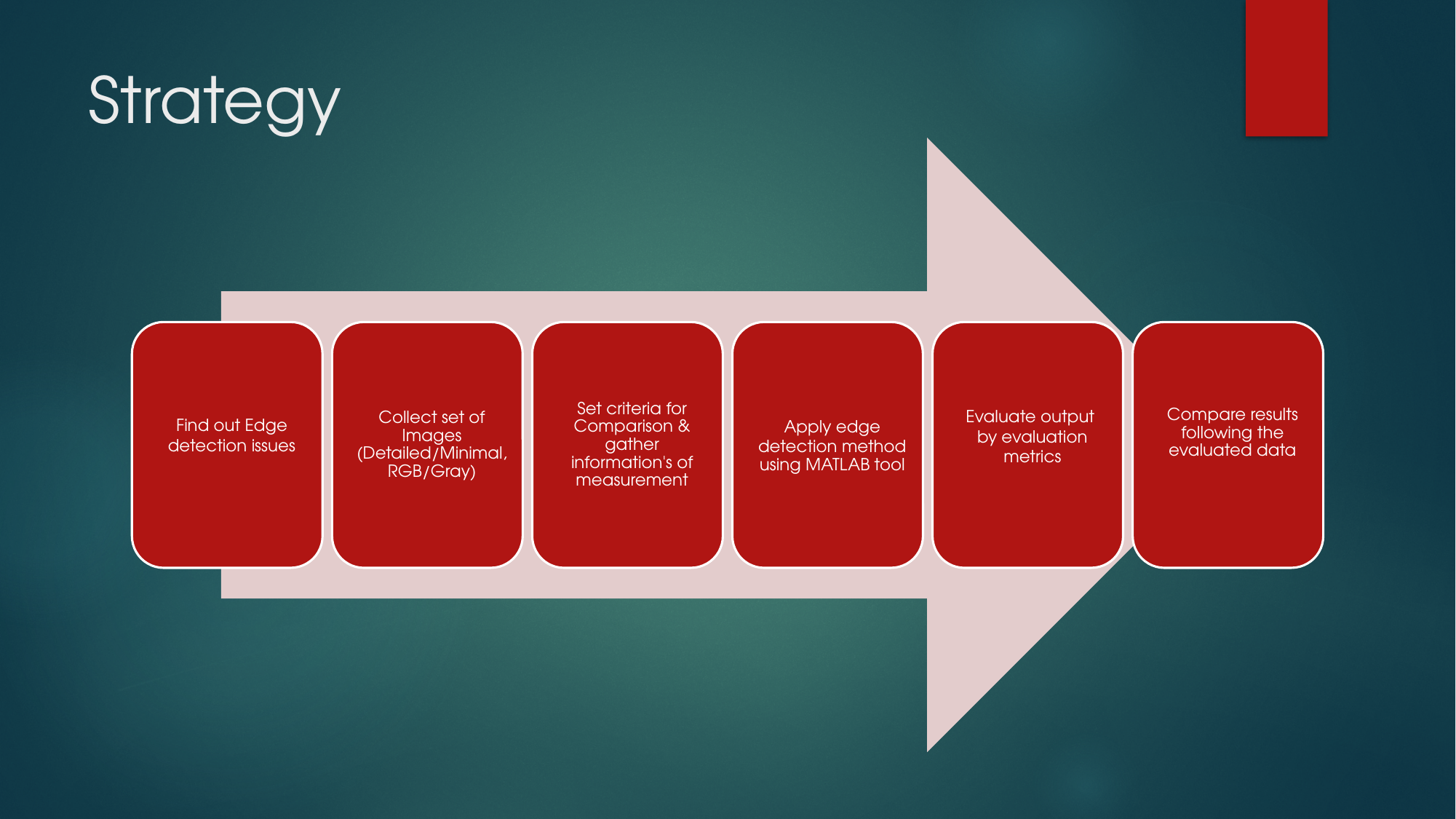

# Strategy
Find out Edge detection issues

Collect set of Images (Detailed/Minimal, RGB/Gray)
Set criteria for Comparison & gather information's of measurement
Apply edge detection method
using MATLAB tool
Evaluate output  by evaluation metrics

Compare results following the evaluated data